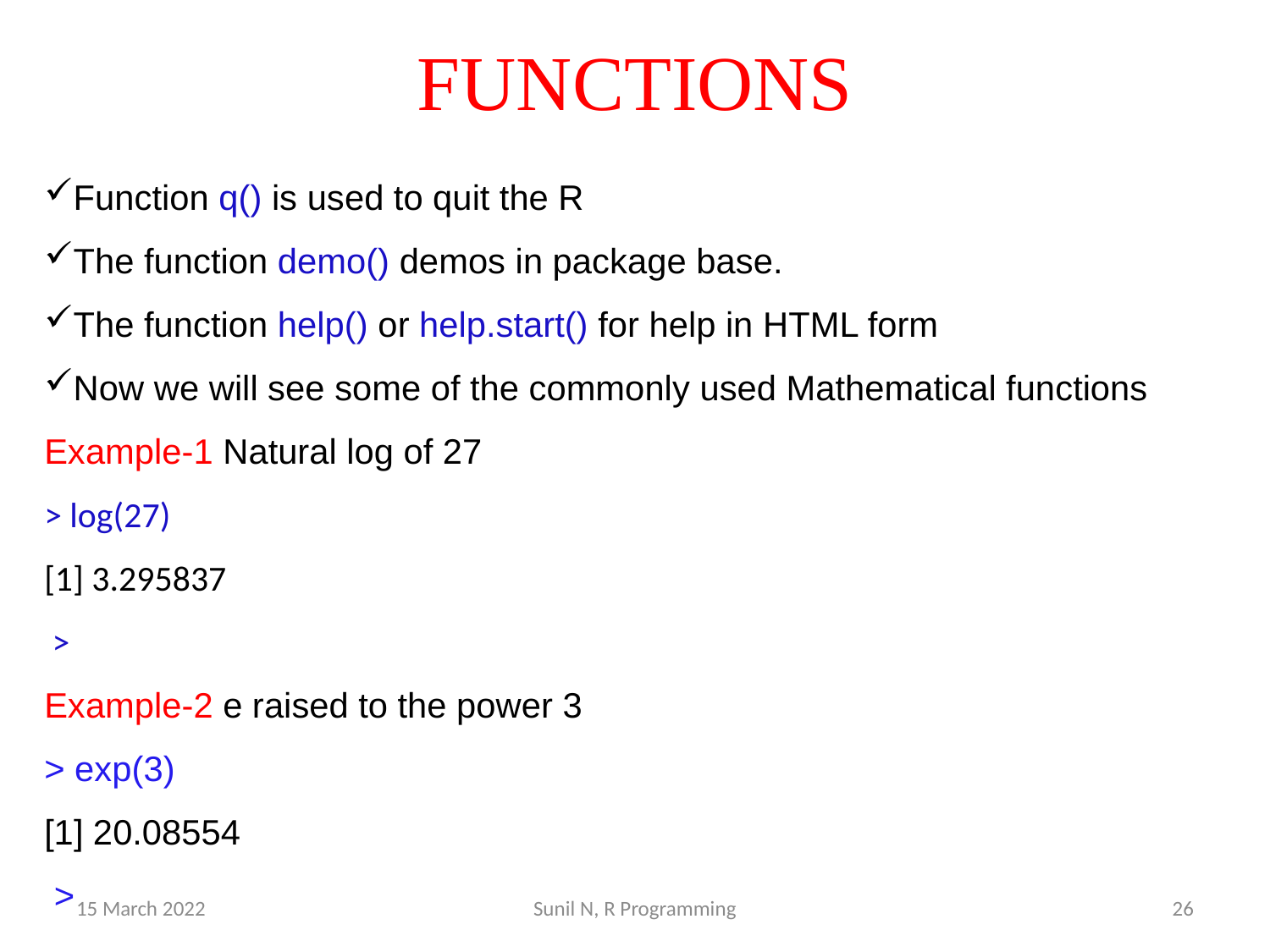

# FUNCTIONS
Function q() is used to quit the R
The function demo() demos in package base.
The function help() or help.start() for help in HTML form
Now we will see some of the commonly used Mathematical functions
Example-1 Natural log of 27
> log(27)
[1] 3.295837
 >
Example-2 e raised to the power 3
> exp(3)
[1] 20.08554
 >
15 March 2022
Sunil N, R Programming
26